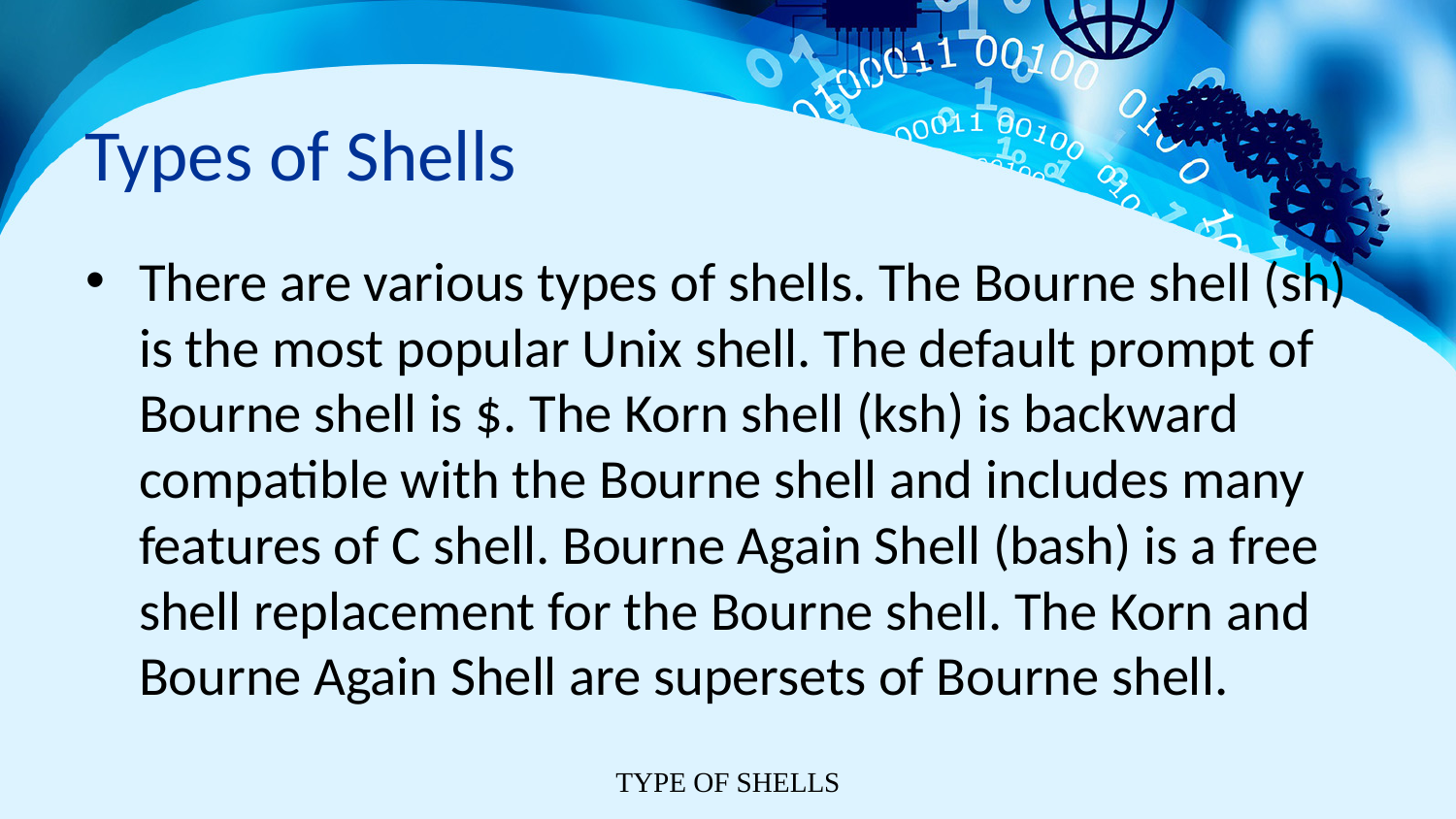

# Types of Shells
There are various types of shells. The Bourne shell (sh) is the most popular Unix shell. The default prompt of Bourne shell is $. The Korn shell (ksh) is backward compatible with the Bourne shell and includes many features of C shell. Bourne Again Shell (bash) is a free shell replacement for the Bourne shell. The Korn and Bourne Again Shell are supersets of Bourne shell.
TYPE OF SHELLS